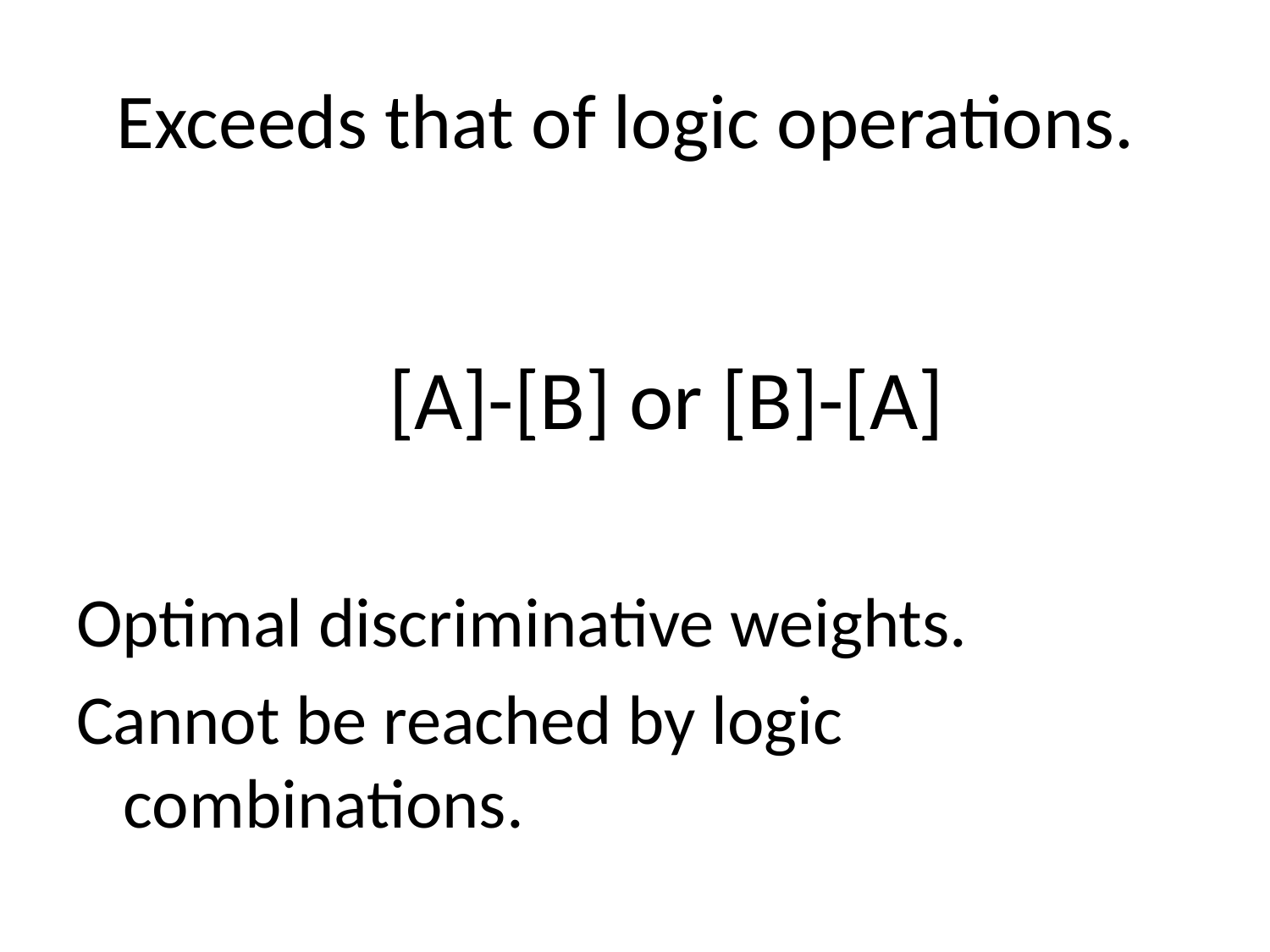

# Exceeds that of logic operations.

[A]-[B] or [B]-[A]

Optimal discriminative weights.
Cannot be reached by logic combinations.